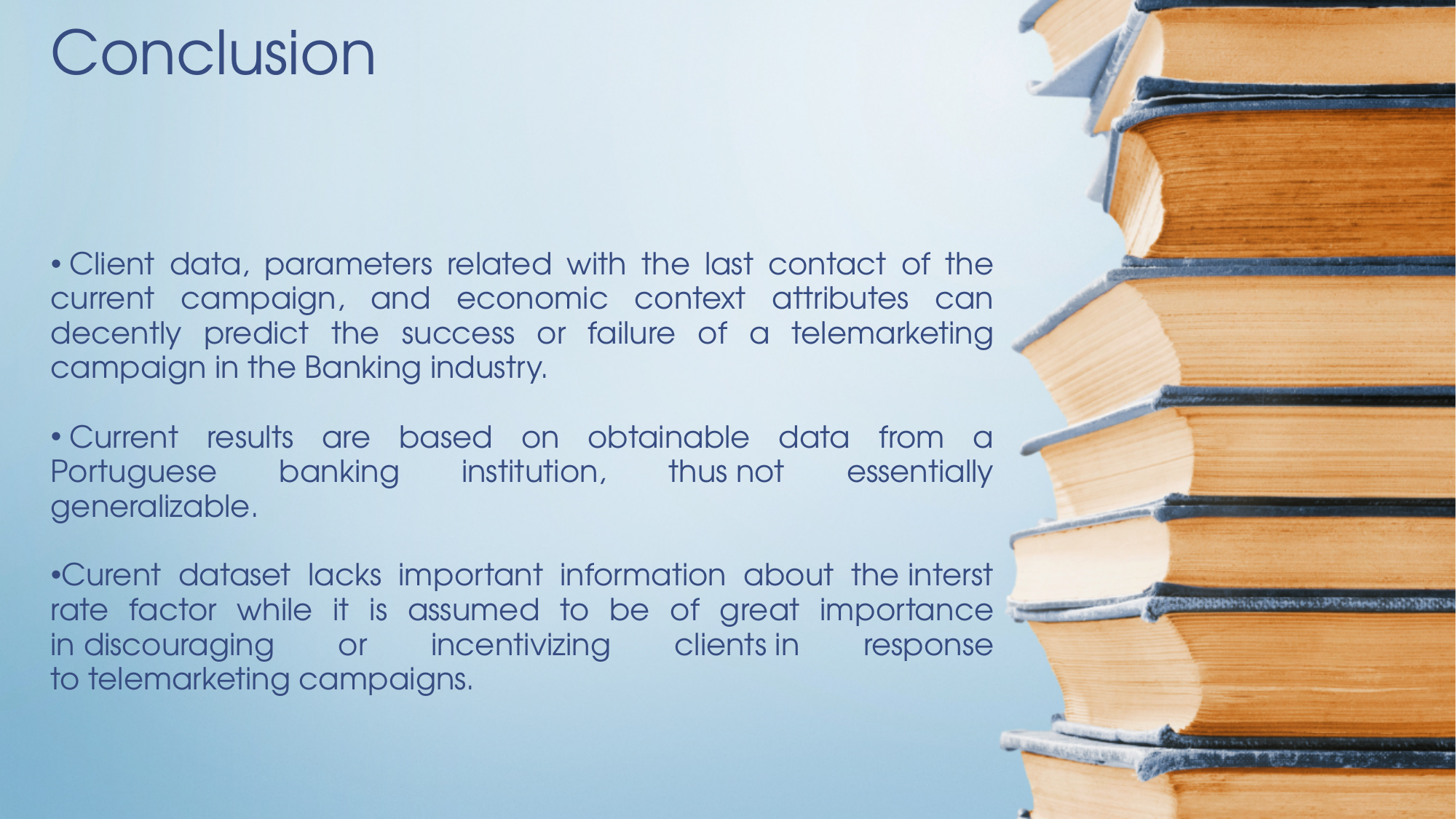

Conclusion
 Client data, parameters related with the last contact of the current campaign, and economic context attributes can decently predict the success or failure of a telemarketing campaign in the Banking industry.

 Current results are based on obtainable data from a Portuguese banking institution, thus not essentially generalizable.

Curent dataset lacks important information about the interst rate factor while it is assumed to be of great importance in discouraging or incentivizing clients in response to telemarketing campaigns.